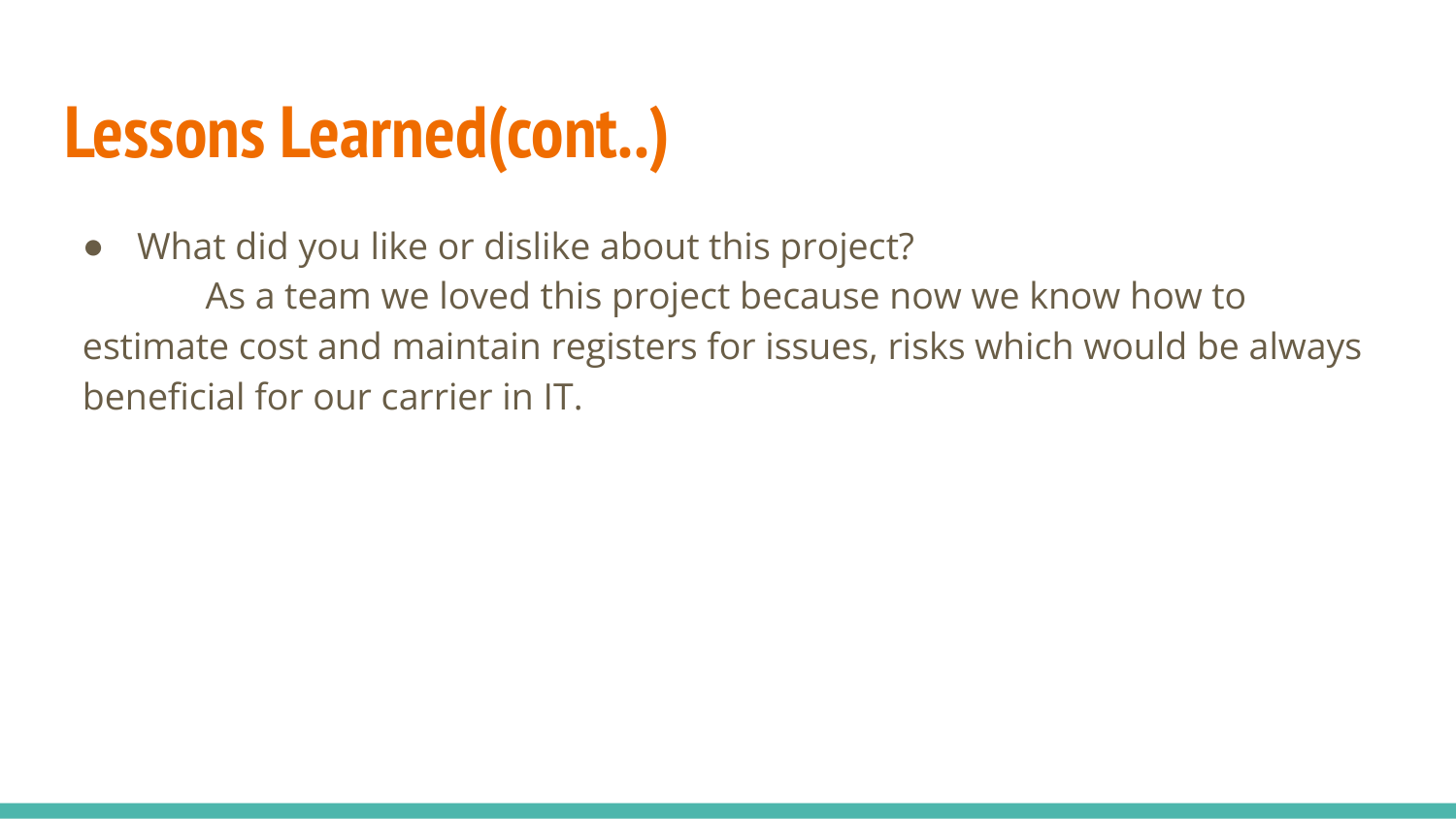

# Lessons Learned(cont..)
What did you like or dislike about this project?
             As a team we loved this project because now we know how to estimate cost and maintain registers for issues, risks which would be always beneficial for our carrier in IT.